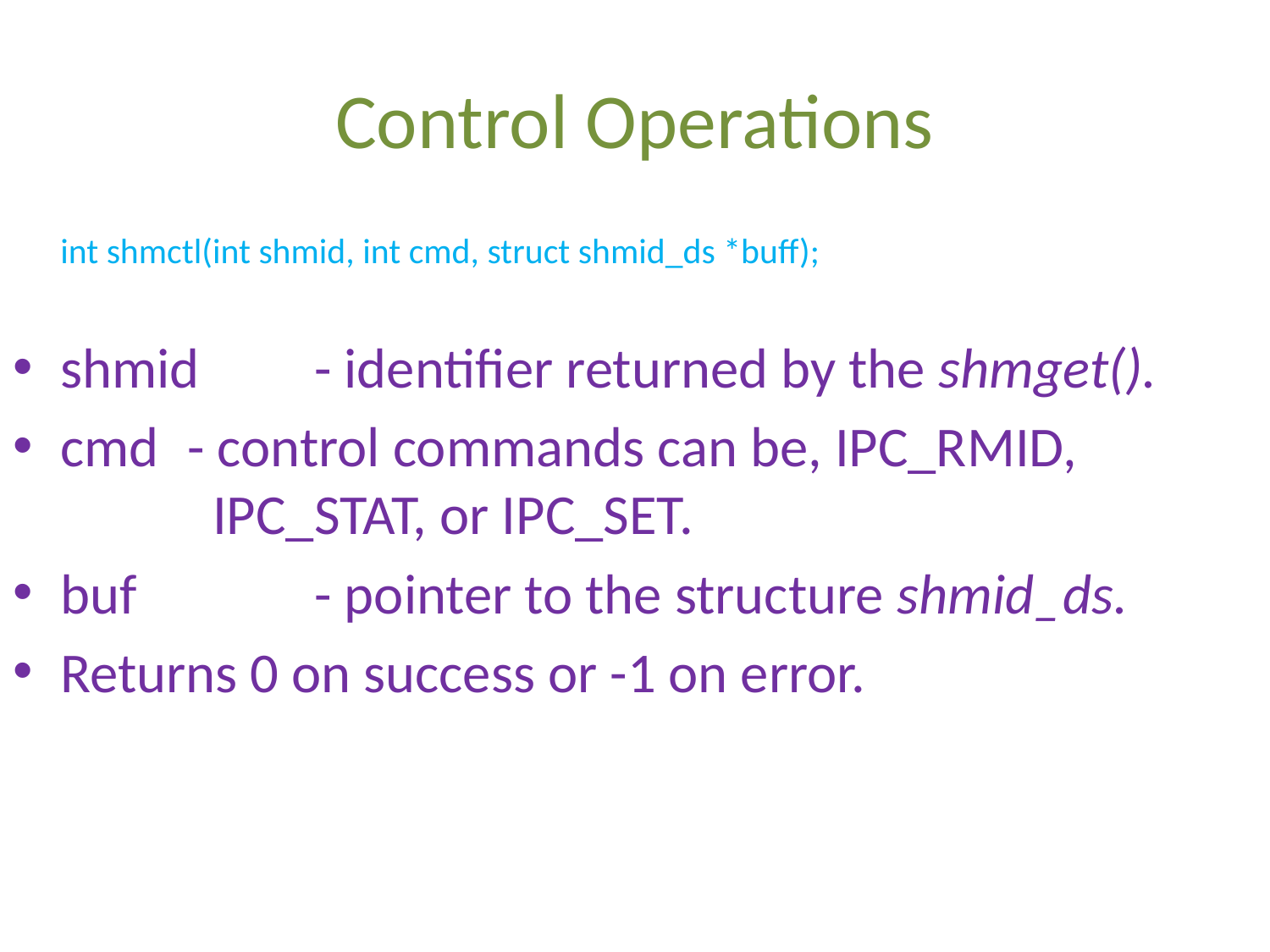

# Control Operations
	int shmctl(int shmid, int cmd, struct shmid_ds *buff);

shmid	- identifier returned by the shmget().
cmd	- control commands can be, IPC_RMID, 		  IPC_STAT, or IPC_SET.
buf		- pointer to the structure shmid_ds.
Returns 0 on success or -1 on error.